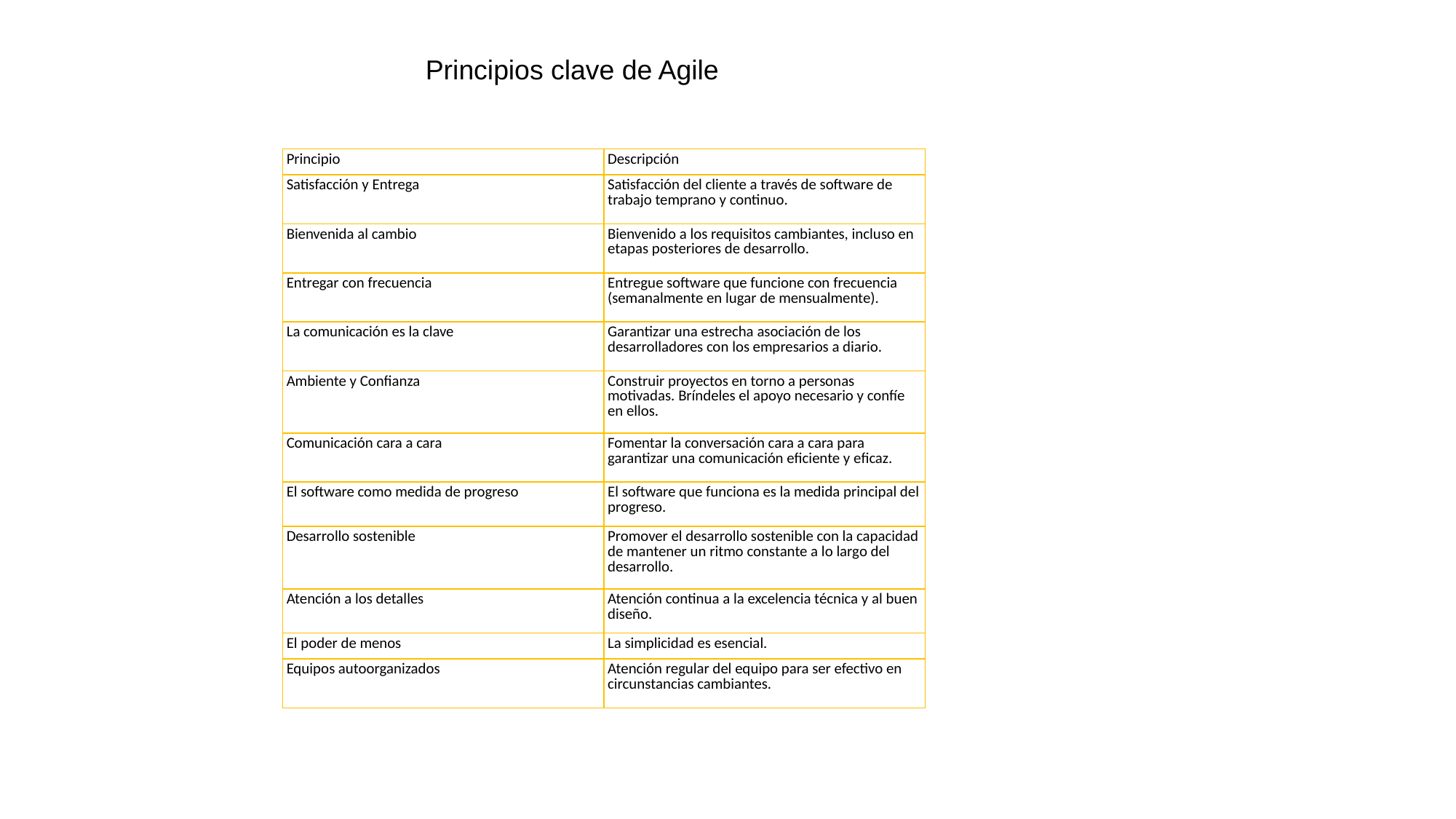

Principios clave de Agile
| Principio | Descripción |
| --- | --- |
| Satisfacción y Entrega | Satisfacción del cliente a través de software de trabajo temprano y continuo. |
| Bienvenida al cambio | Bienvenido a los requisitos cambiantes, incluso en etapas posteriores de desarrollo. |
| Entregar con frecuencia | Entregue software que funcione con frecuencia (semanalmente en lugar de mensualmente). |
| La comunicación es la clave | Garantizar una estrecha asociación de los desarrolladores con los empresarios a diario. |
| Ambiente y Confianza | Construir proyectos en torno a personas motivadas. Bríndeles el apoyo necesario y confíe en ellos. |
| Comunicación cara a cara | Fomentar la conversación cara a cara para garantizar una comunicación eficiente y eficaz. |
| El software como medida de progreso | El software que funciona es la medida principal del progreso. |
| Desarrollo sostenible | Promover el desarrollo sostenible con la capacidad de mantener un ritmo constante a lo largo del desarrollo. |
| Atención a los detalles | Atención continua a la excelencia técnica y al buen diseño. |
| El poder de menos | La simplicidad es esencial. |
| Equipos autoorganizados | Atención regular del equipo para ser efectivo en circunstancias cambiantes. |